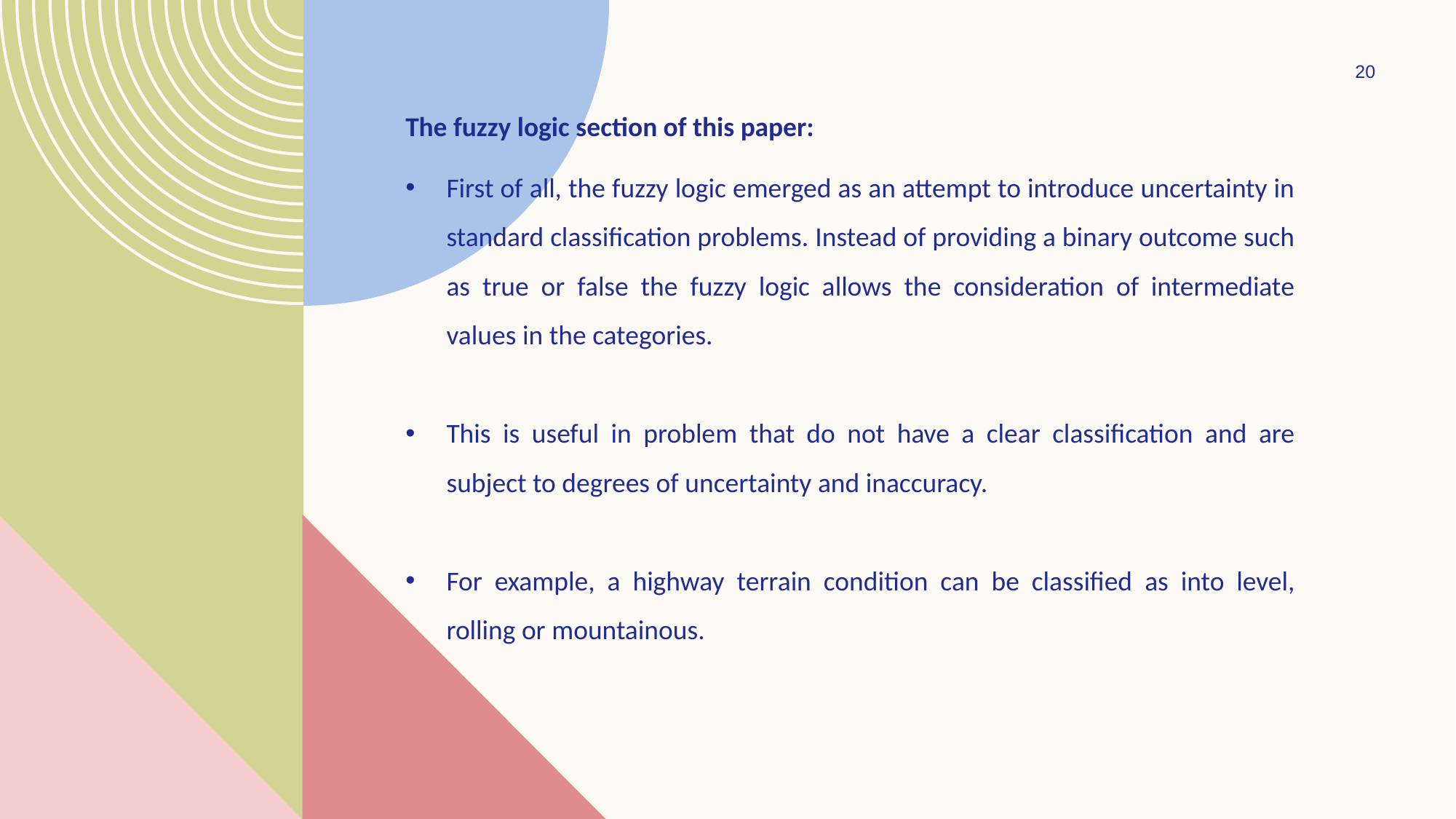

20
The fuzzy logic section of this paper:
First of all, the fuzzy logic emerged as an attempt to introduce uncertainty in standard classification problems. Instead of providing a binary outcome such as true or false the fuzzy logic allows the consideration of intermediate values in the categories.

This is useful in problem that do not have a clear classification and are subject to degrees of uncertainty and inaccuracy.

For example, a highway terrain condition can be classified as into level, rolling or mountainous.